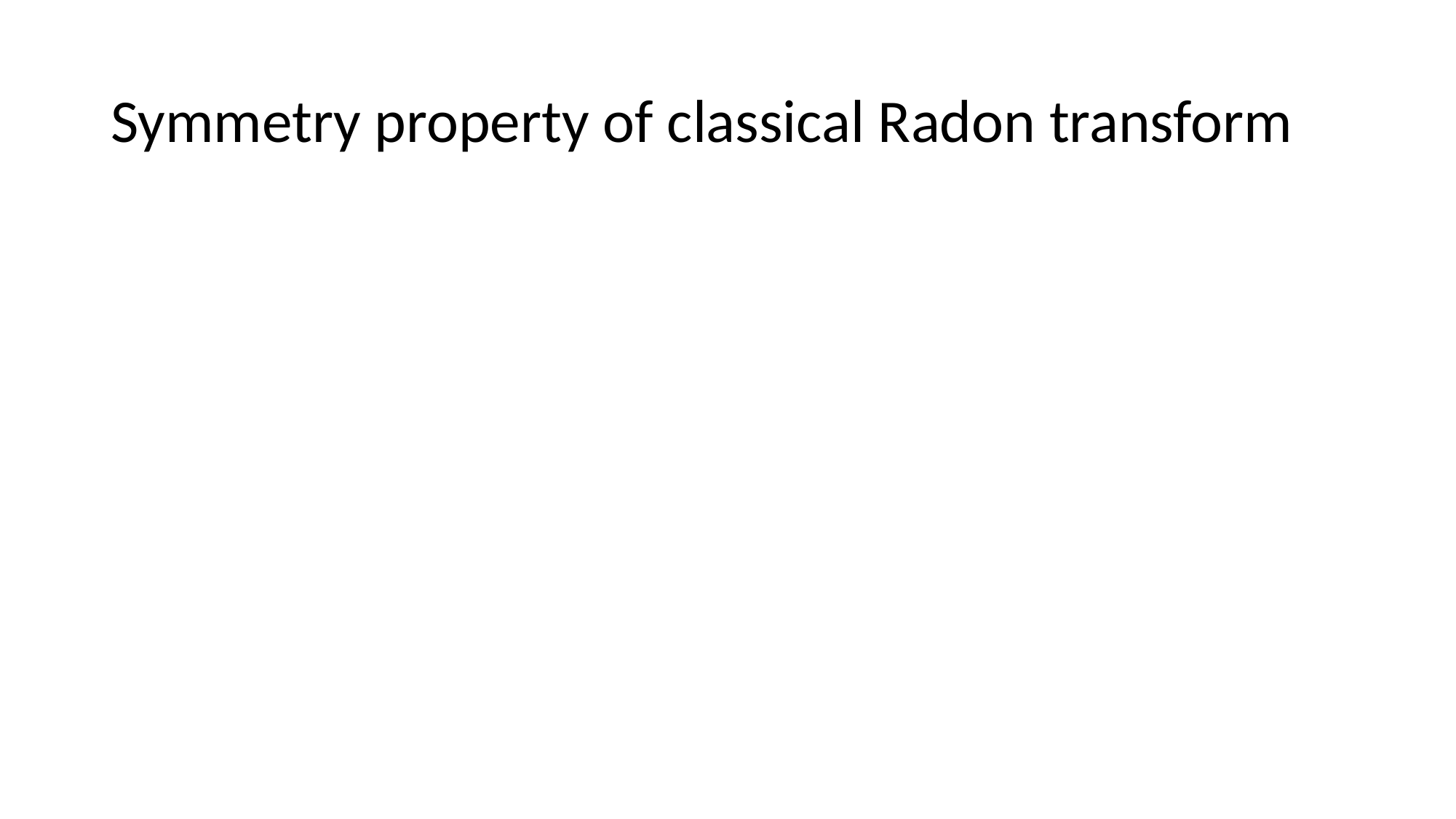

# Symmetry property of classical Radon transform